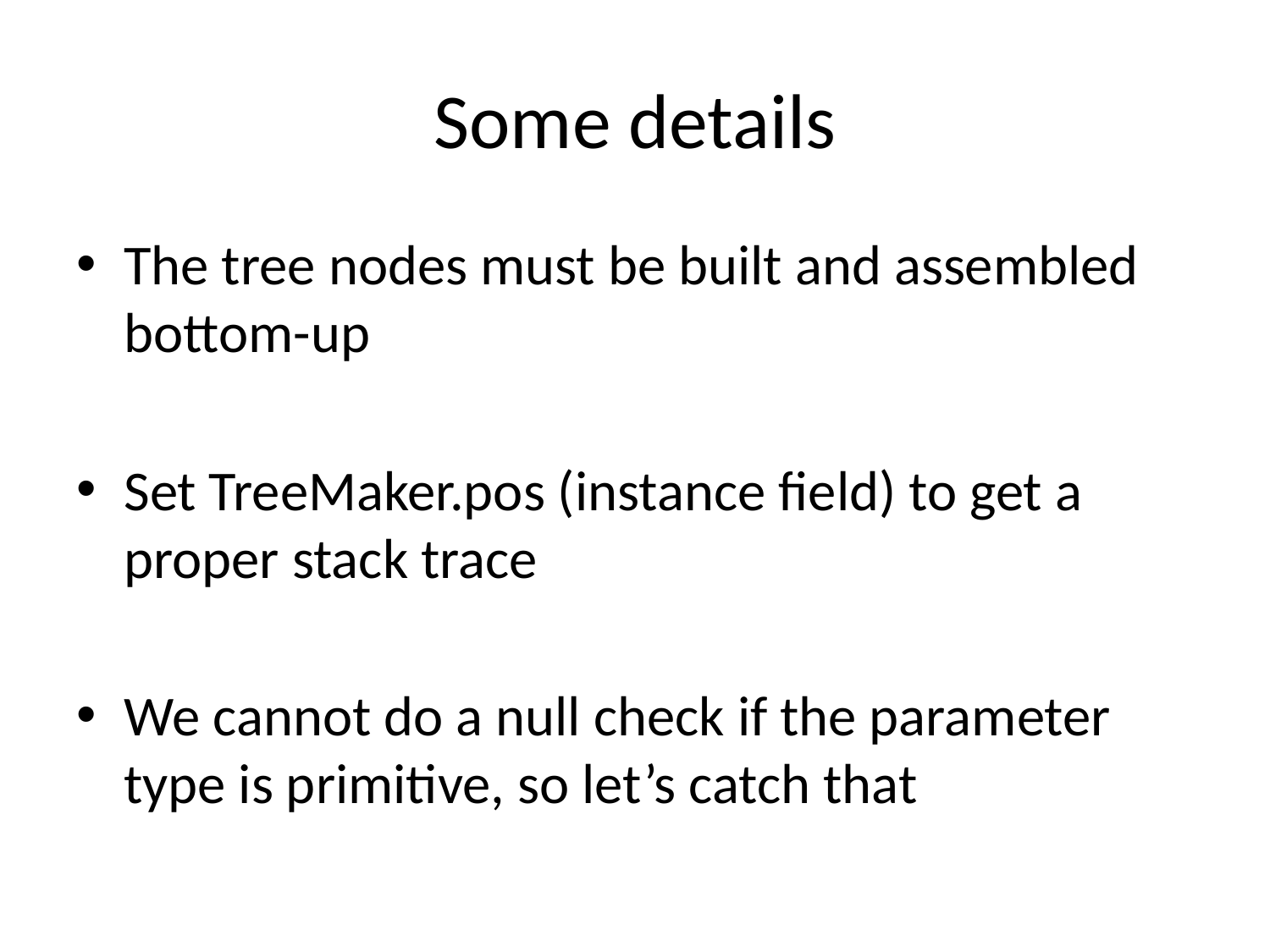

# Some details
The tree nodes must be built and assembled bottom-up

Set TreeMaker.pos (instance field) to get a proper stack trace

We cannot do a null check if the parameter type is primitive, so let’s catch that